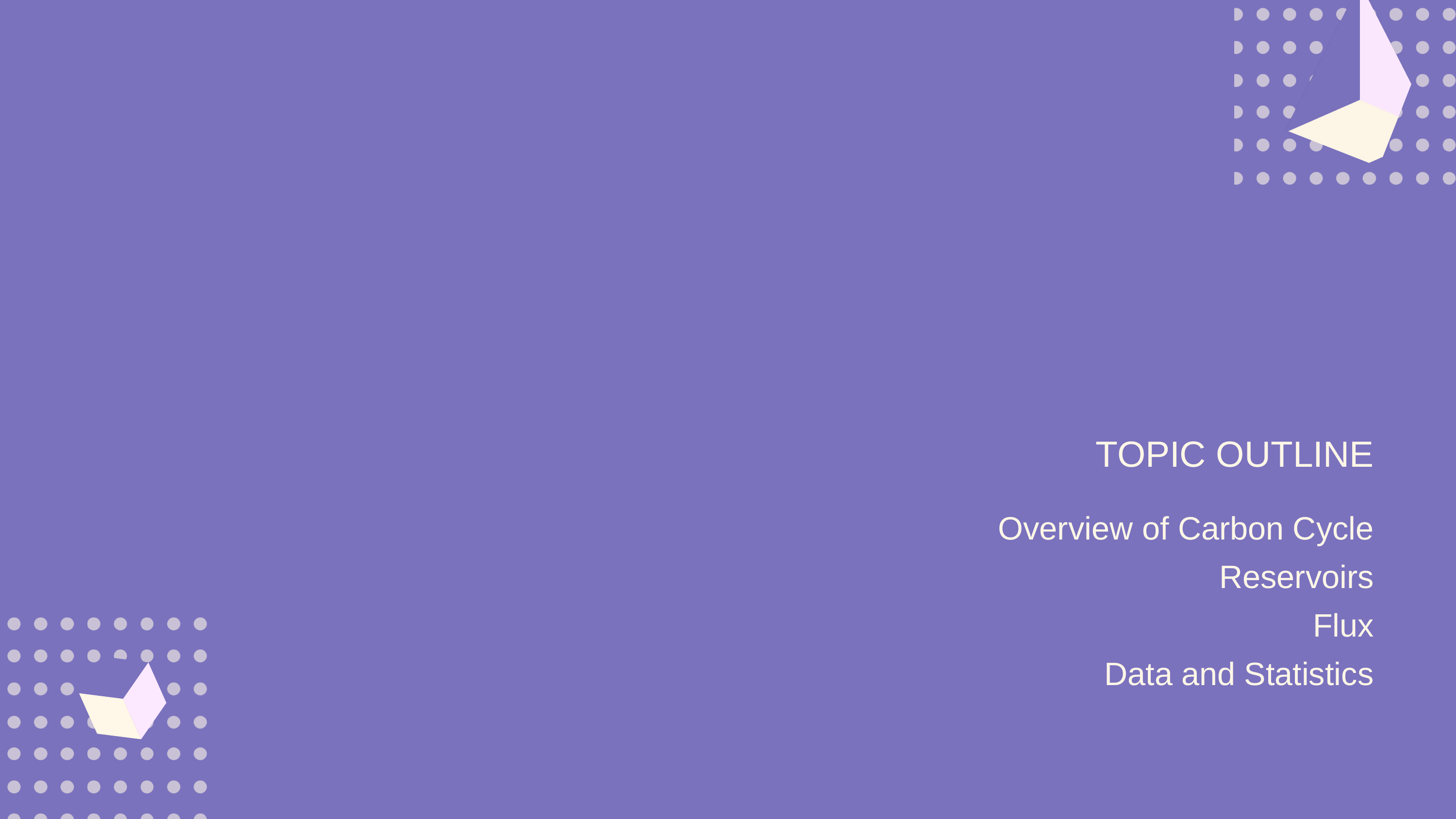

TOPIC OUTLINE
Overview of Carbon Cycle
Reservoirs
Flux
Data and Statistics